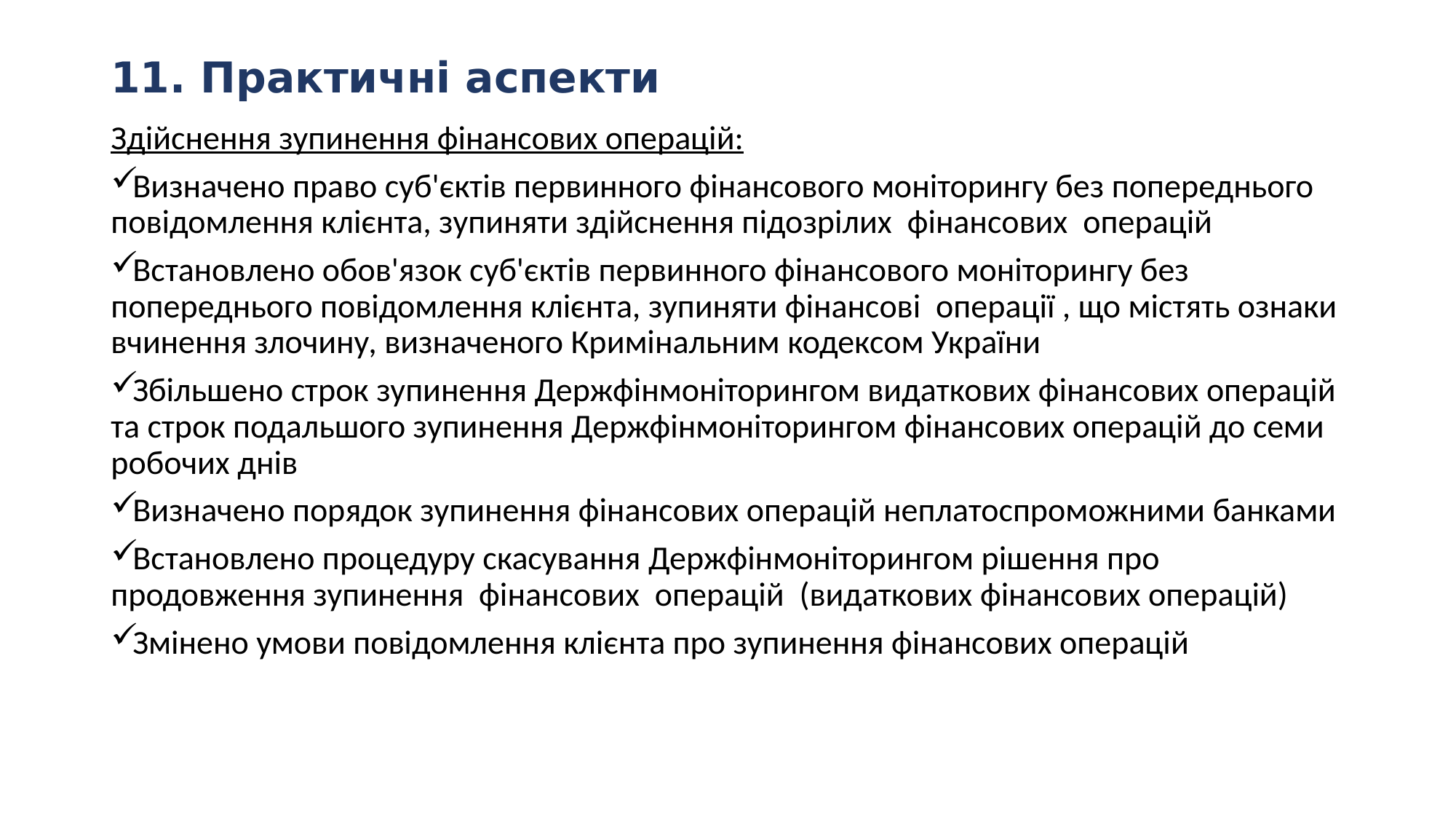

# 11. Практичні аспекти
Здійснення зупинення фінансових операцій:
Визначено право суб'єктів первинного фінансового моніторингу без попереднього повідомлення клієнта, зупиняти здійснення підозрілих  фінансових  операцій
Встановлено обов'язок суб'єктів первинного фінансового моніторингу без попереднього повідомлення клієнта, зупиняти фінансові  операції , що містять ознаки вчинення злочину, визначеного Кримінальним кодексом України
Збільшено строк зупинення Держфінмоніторингом видаткових фінансових операцій та строк подальшого зупинення Держфінмоніторингом фінансових операцій до семи робочих днів
Визначено порядок зупинення фінансових операцій неплатоспроможними банками
Встановлено процедуру скасування Держфінмоніторингом рішення про  продовження зупинення  фінансових  операцій  (видаткових фінансових операцій)
Змінено умови повідомлення клієнта про зупинення фінансових операцій